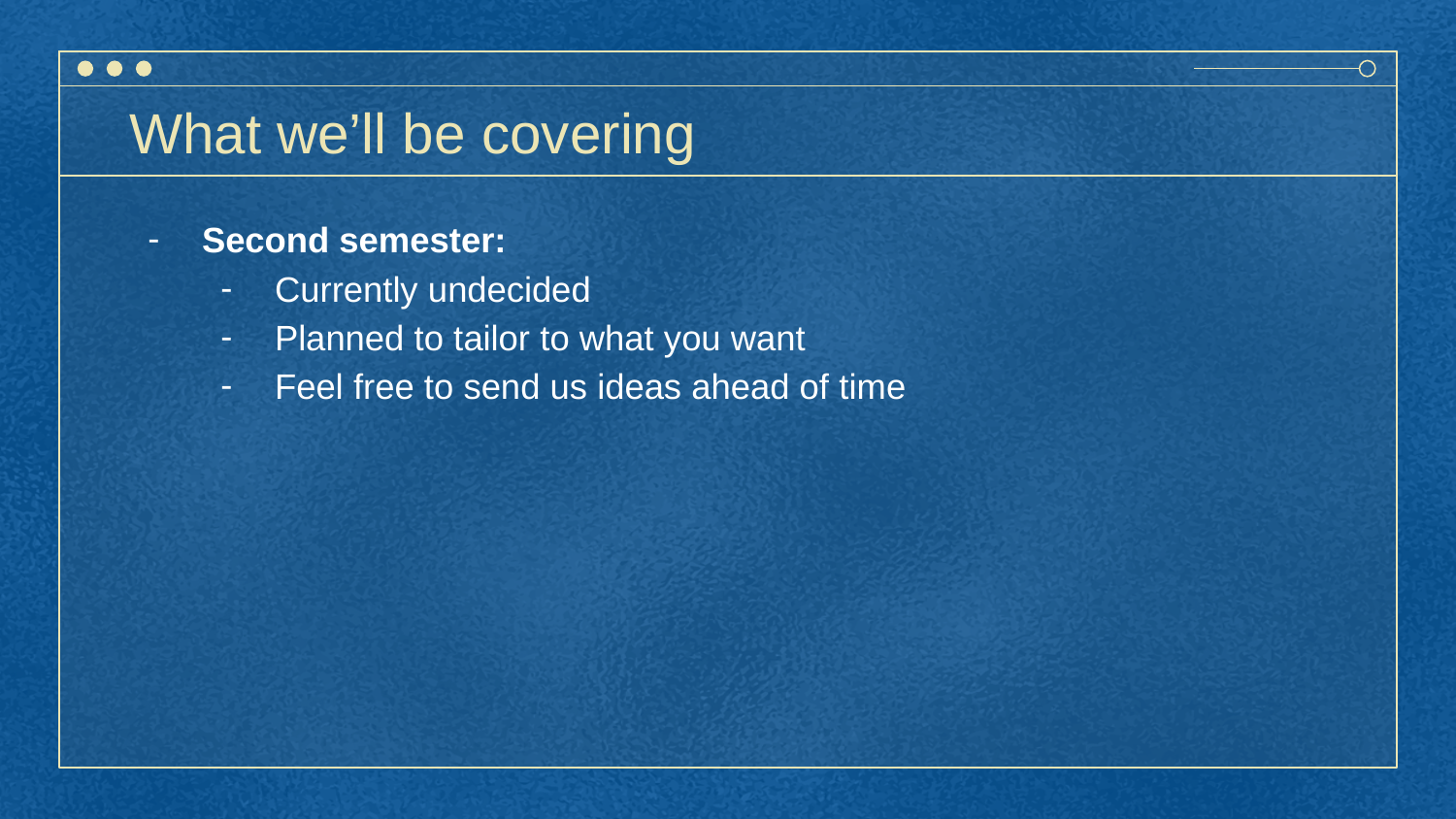

# What we’ll be covering
Second semester:
Currently undecided
Planned to tailor to what you want
Feel free to send us ideas ahead of time